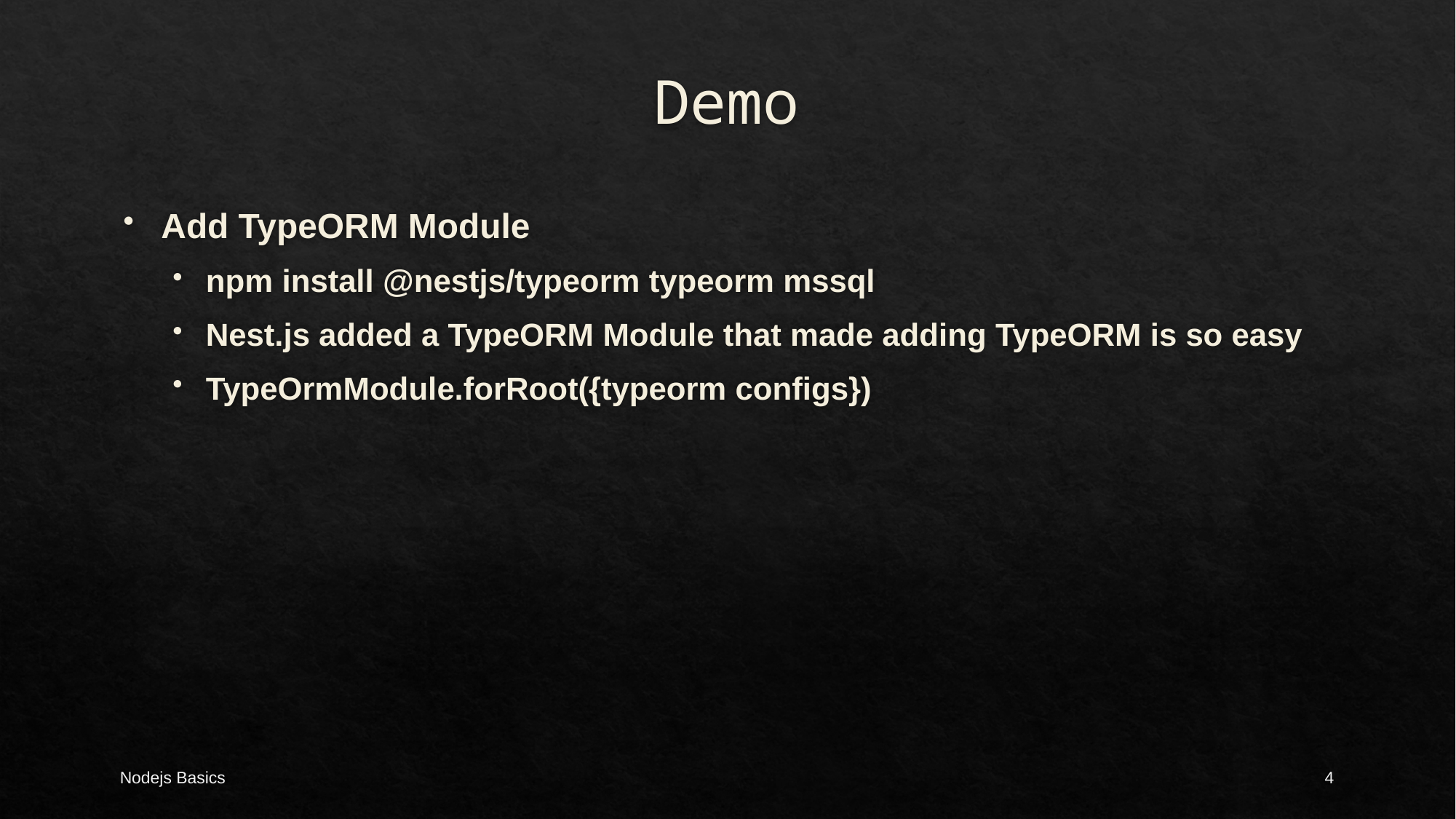

# Demo
Add TypeORM Module
npm install @nestjs/typeorm typeorm mssql
Nest.js added a TypeORM Module that made adding TypeORM is so easy
TypeOrmModule.forRoot({typeorm configs})
Nodejs Basics
4